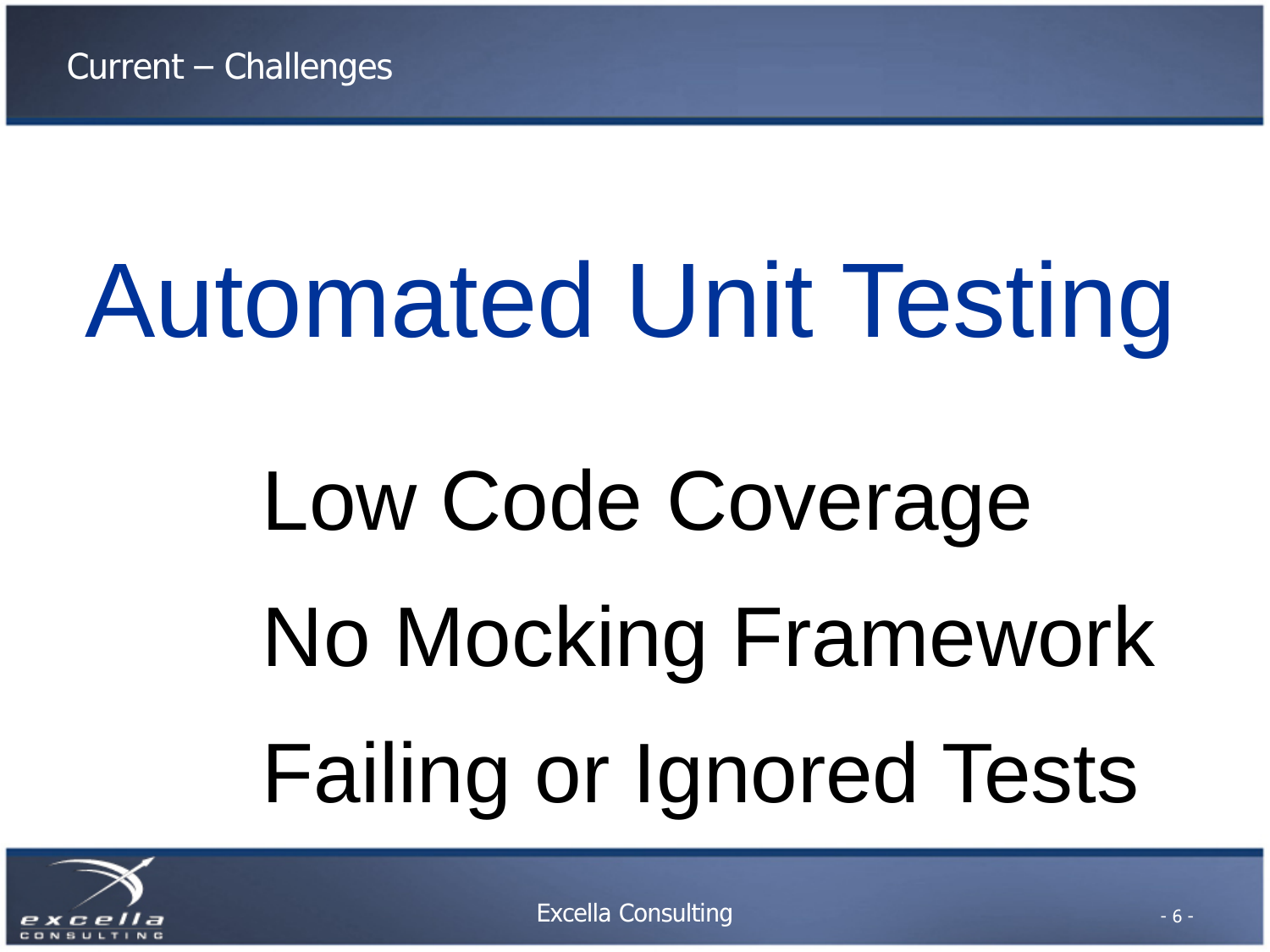

# Current – Challenges
Automated Unit Testing
Low Code Coverage
No Mocking Framework
Failing or Ignored Tests
- 6 -